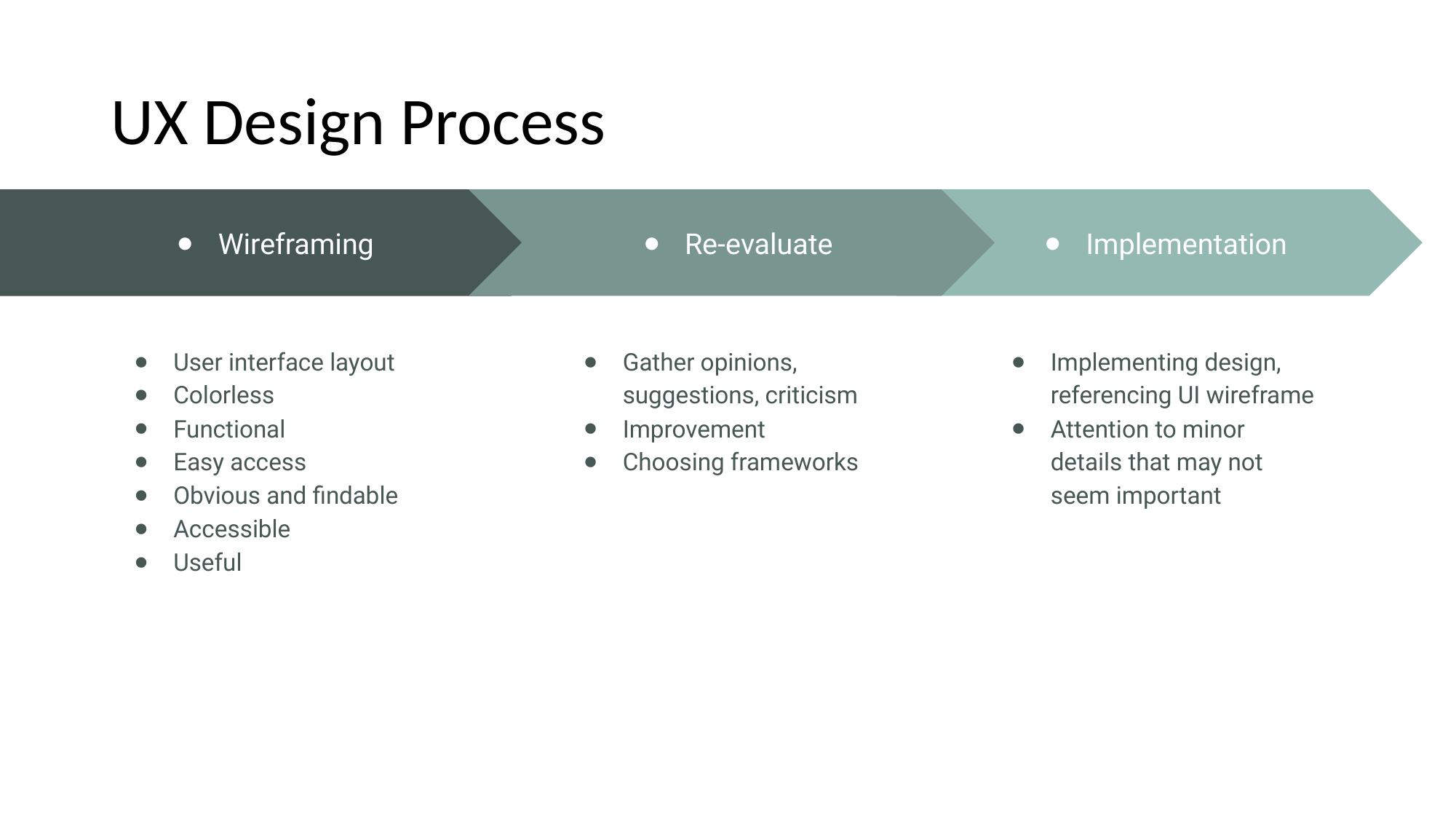

# UX Design Process
Re-evaluate
Gather opinions, suggestions, criticism
Improvement
Choosing frameworks
Implementation
Implementing design, referencing UI wireframe
Attention to minor details that may not seem important
Wireframing
User interface layout
Colorless
Functional
Easy access
Obvious and findable
Accessible
Useful